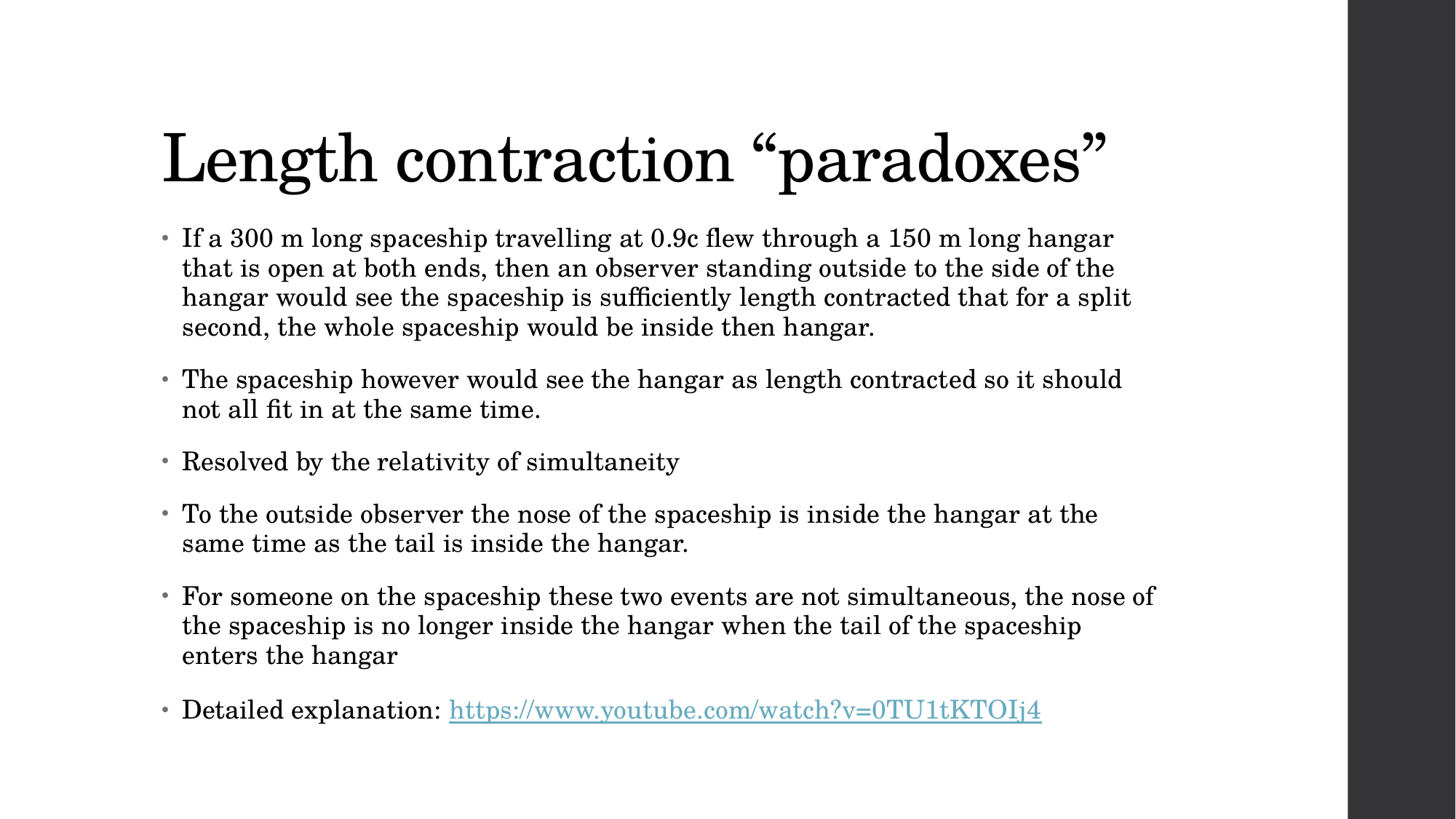

# Length contraction “paradoxes”
If a 300 m long spaceship travelling at 0.9c flew through a 150 m long hangar that is open at both ends, then an observer standing outside to the side of the hangar would see the spaceship is sufficiently length contracted that for a split second, the whole spaceship would be inside then hangar.
The spaceship however would see the hangar as length contracted so it should not all fit in at the same time.
Resolved by the relativity of simultaneity
To the outside observer the nose of the spaceship is inside the hangar at the same time as the tail is inside the hangar.
For someone on the spaceship these two events are not simultaneous, the nose of the spaceship is no longer inside the hangar when the tail of the spaceship enters the hangar
Detailed explanation: https://www.youtube.com/watch?v=0TU1tKTOIj4